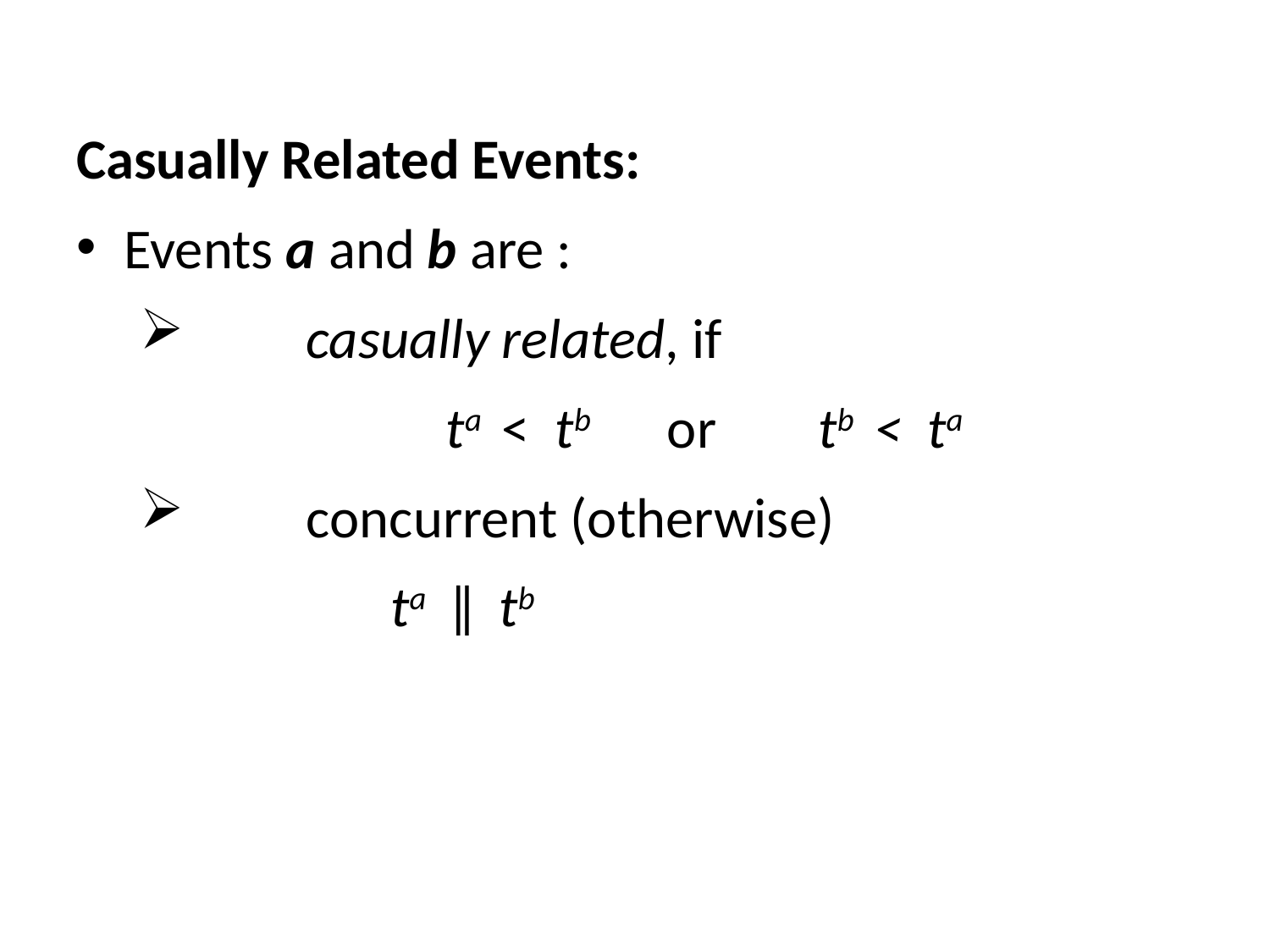

Casually Related Events:
Events a and b are :
	casually related, if
			 ta  <  tb      or        tb  <  ta
	concurrent (otherwise)
			 ta  ǁ  tb

28